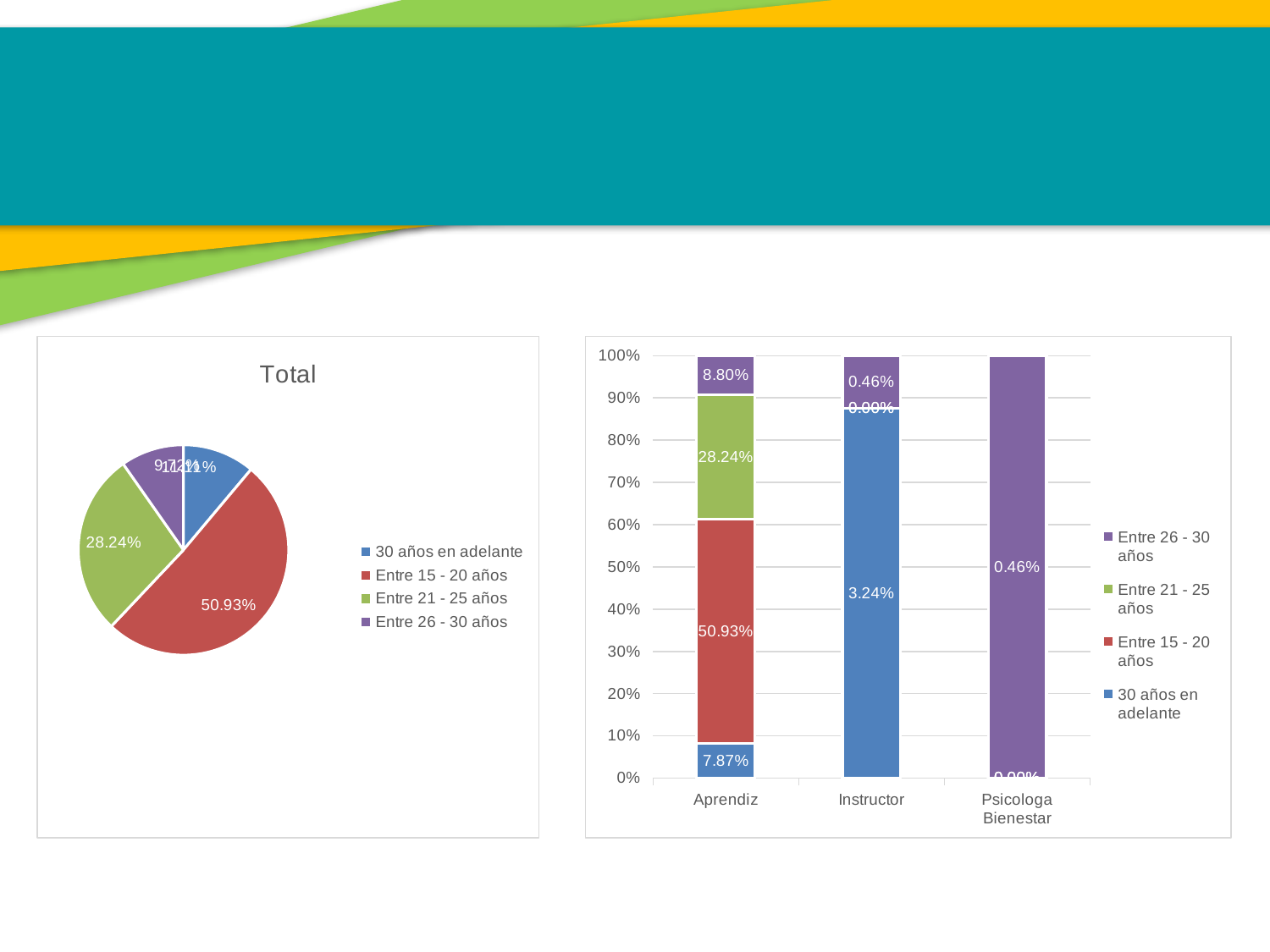

### Chart:

| Category | Total |
|---|---|
| 30 años en adelante | 0.1111111111111111 |
| Entre 15 - 20 años | 0.5092592592592593 |
| Entre 21 - 25 años | 0.2824074074074074 |
| Entre 26 - 30 años | 0.09722222222222222 |

### Chart

| Category | 30 años en adelante | Entre 15 - 20 años | Entre 21 - 25 años | Entre 26 - 30 años |
|---|---|---|---|---|
| Aprendiz | 0.07870370370370372 | 0.5092592592592593 | 0.2824074074074074 | 0.08796296296296299 |
| Instructor | 0.03240740740740741 | 0.0 | 0.0 | 0.00462962962962963 |
| Psicologa Bienestar | 0.0 | 0.0 | 0.0 | 0.00462962962962963 |